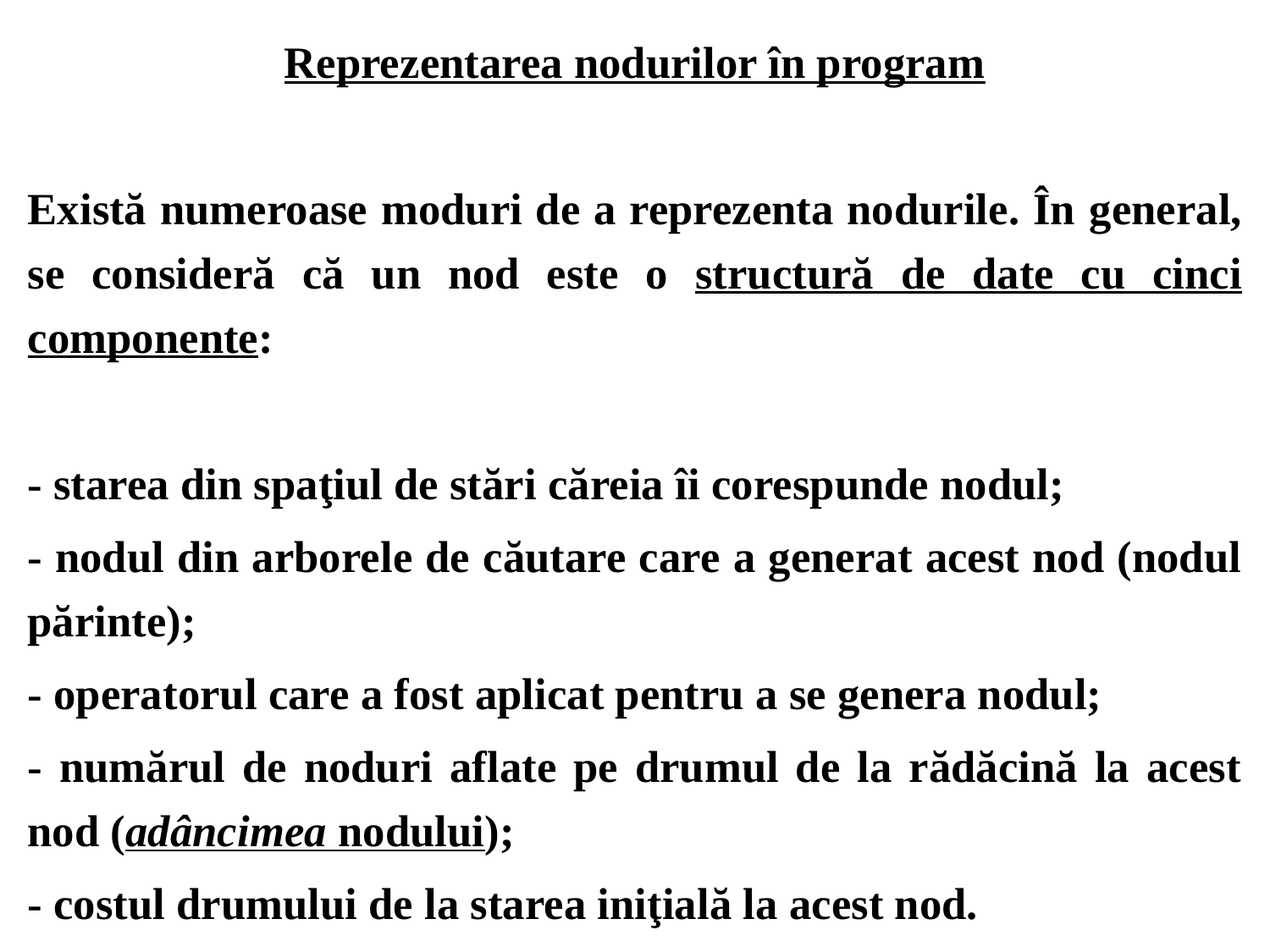

Reprezentarea nodurilor în program

Există numeroase moduri de a reprezenta nodurile. În general, se consideră că un nod este o structură de date cu cinci componente:

- starea din spaţiul de stări căreia îi corespunde nodul;
- nodul din arborele de căutare care a generat acest nod (nodul părinte);
- operatorul care a fost aplicat pentru a se genera nodul;
- numărul de noduri aflate pe drumul de la rădăcină la acest nod (adâncimea nodului);
- costul drumului de la starea iniţială la acest nod.